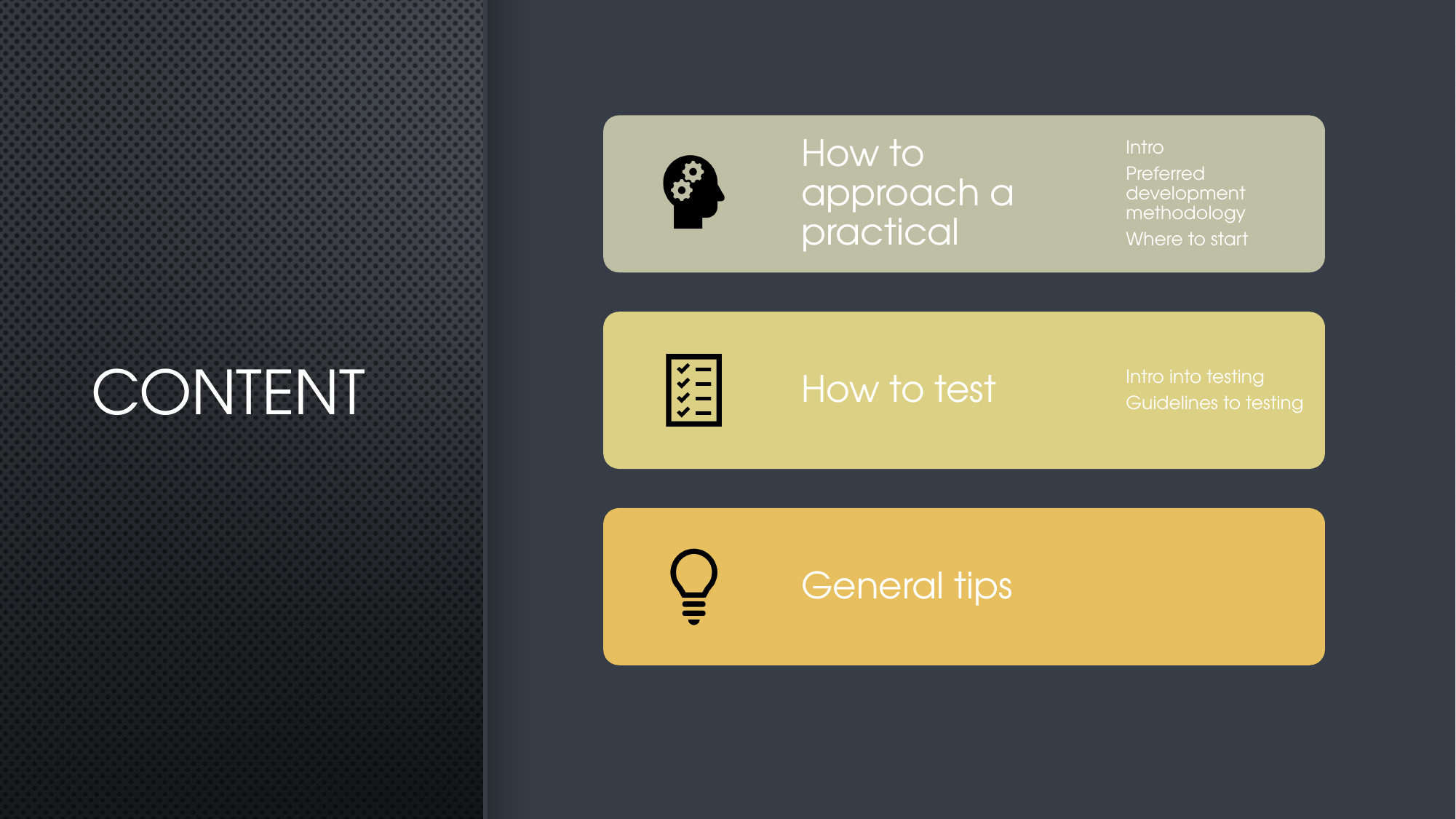

How to approach a practical
Intro
Preferred development methodology
Where to start
How to test
Intro into testing
Guidelines to testing
General tips
# Content